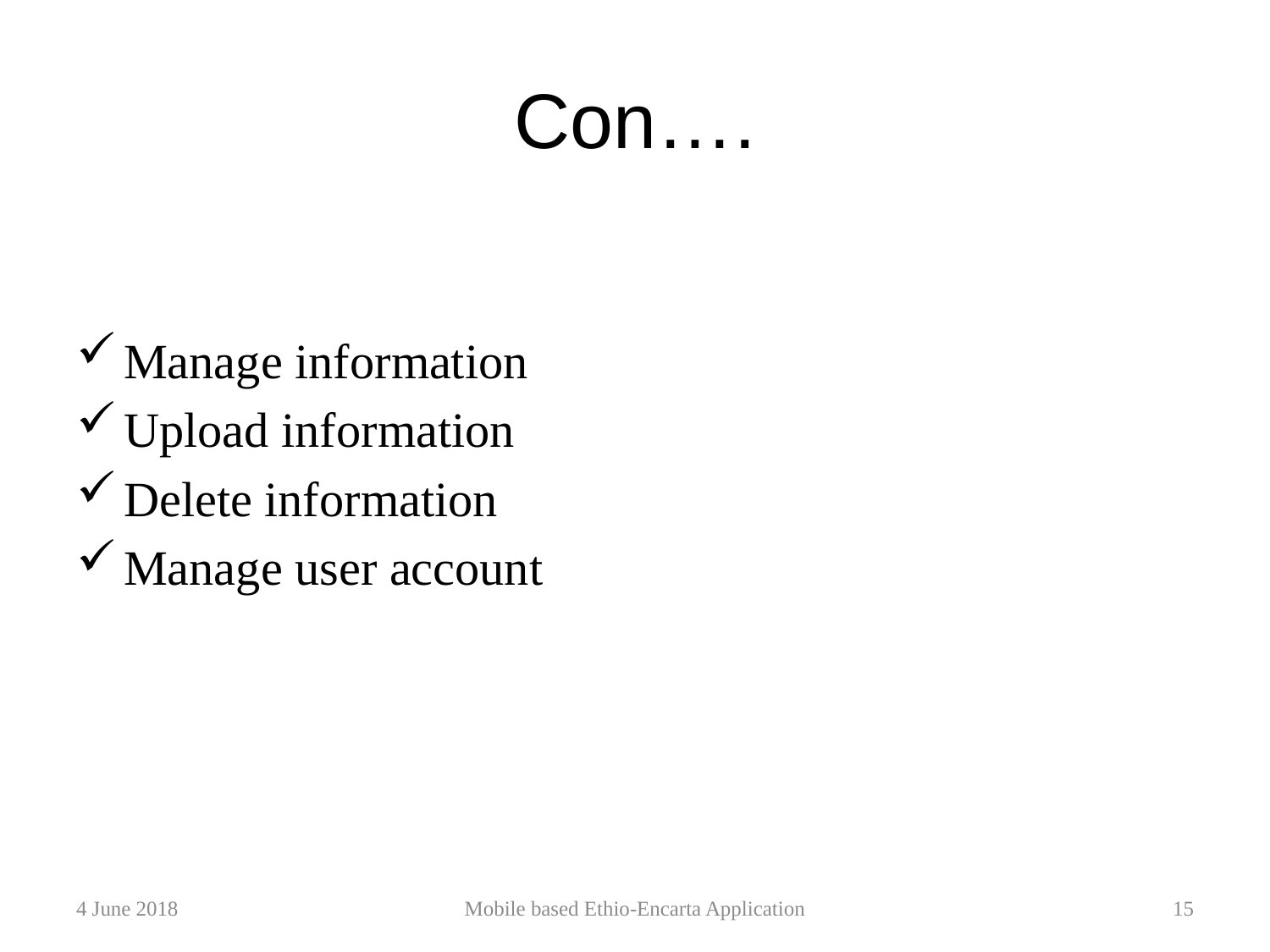

# Con….

Manage information
Upload information
Delete information
Manage user account

4 June 2018
Mobile based Ethio-Encarta Application
15